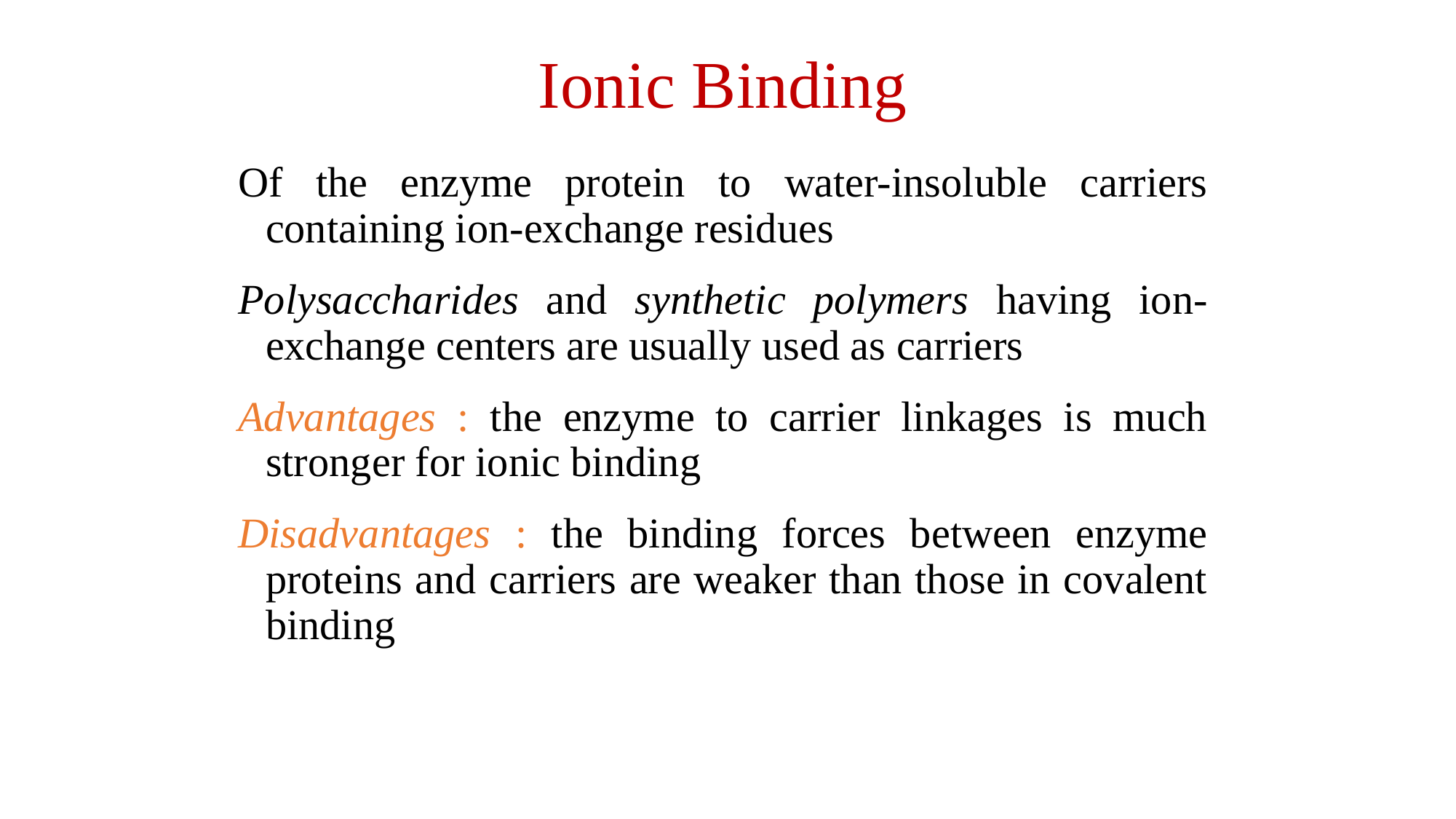

Ionic Binding
Of the enzyme protein to water-insoluble carriers containing ion-exchange residues
Polysaccharides and synthetic polymers having ion-exchange centers are usually used as carriers
Advantages : the enzyme to carrier linkages is much stronger for ionic binding
Disadvantages : the binding forces between enzyme proteins and carriers are weaker than those in covalent binding